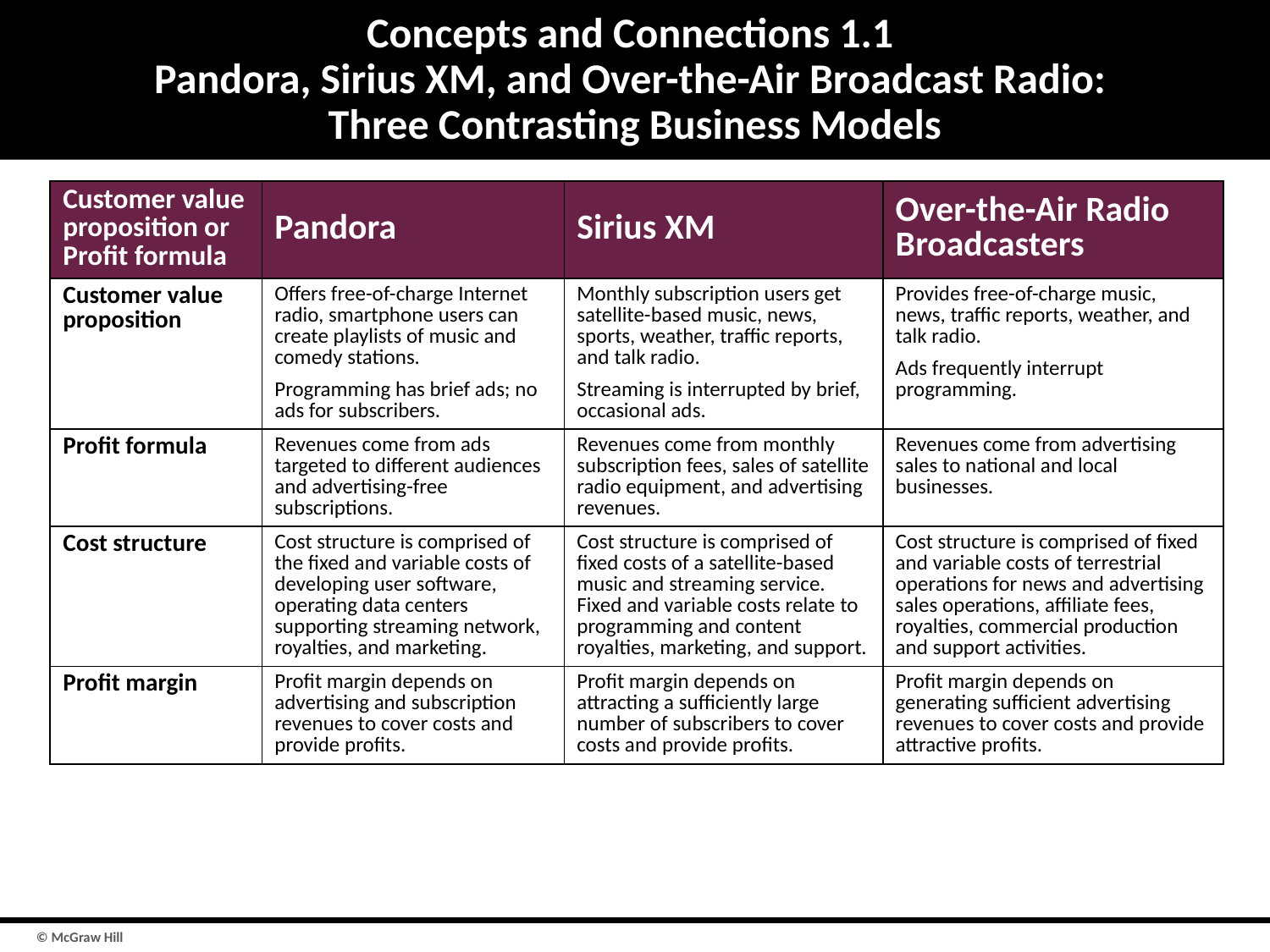

# Concepts and Connections 1.1 Pandora, Sirius XM, and Over-the-Air Broadcast Radio: Three Contrasting Business Models
| Customer value proposition or Profit formula | Pandora | Sirius XM | Over-the-Air Radio Broadcasters |
| --- | --- | --- | --- |
| Customer value proposition | Offers free-of-charge Internet radio, smartphone users can create playlists of music and comedy stations. Programming has brief ads; no ads for subscribers. | Monthly subscription users get satellite-based music, news, sports, weather, traffic reports, and talk radio. Streaming is interrupted by brief, occasional ads. | Provides free-of-charge music, news, traffic reports, weather, and talk radio. Ads frequently interrupt programming. |
| Profit formula | Revenues come from ads targeted to different audiences and advertising-free subscriptions. | Revenues come from monthly subscription fees, sales of satellite radio equipment, and advertising revenues. | Revenues come from advertising sales to national and local businesses. |
| Cost structure | Cost structure is comprised of the fixed and variable costs of developing user software, operating data centers supporting streaming network, royalties, and marketing. | Cost structure is comprised of fixed costs of a satellite-based music and streaming service. Fixed and variable costs relate to programming and content royalties, marketing, and support. | Cost structure is comprised of fixed and variable costs of terrestrial operations for news and advertising sales operations, affiliate fees, royalties, commercial production and support activities. |
| Profit margin | Profit margin depends on advertising and subscription revenues to cover costs and provide profits. | Profit margin depends on attracting a sufficiently large number of subscribers to cover costs and provide profits. | Profit margin depends on generating sufficient advertising revenues to cover costs and provide attractive profits. |